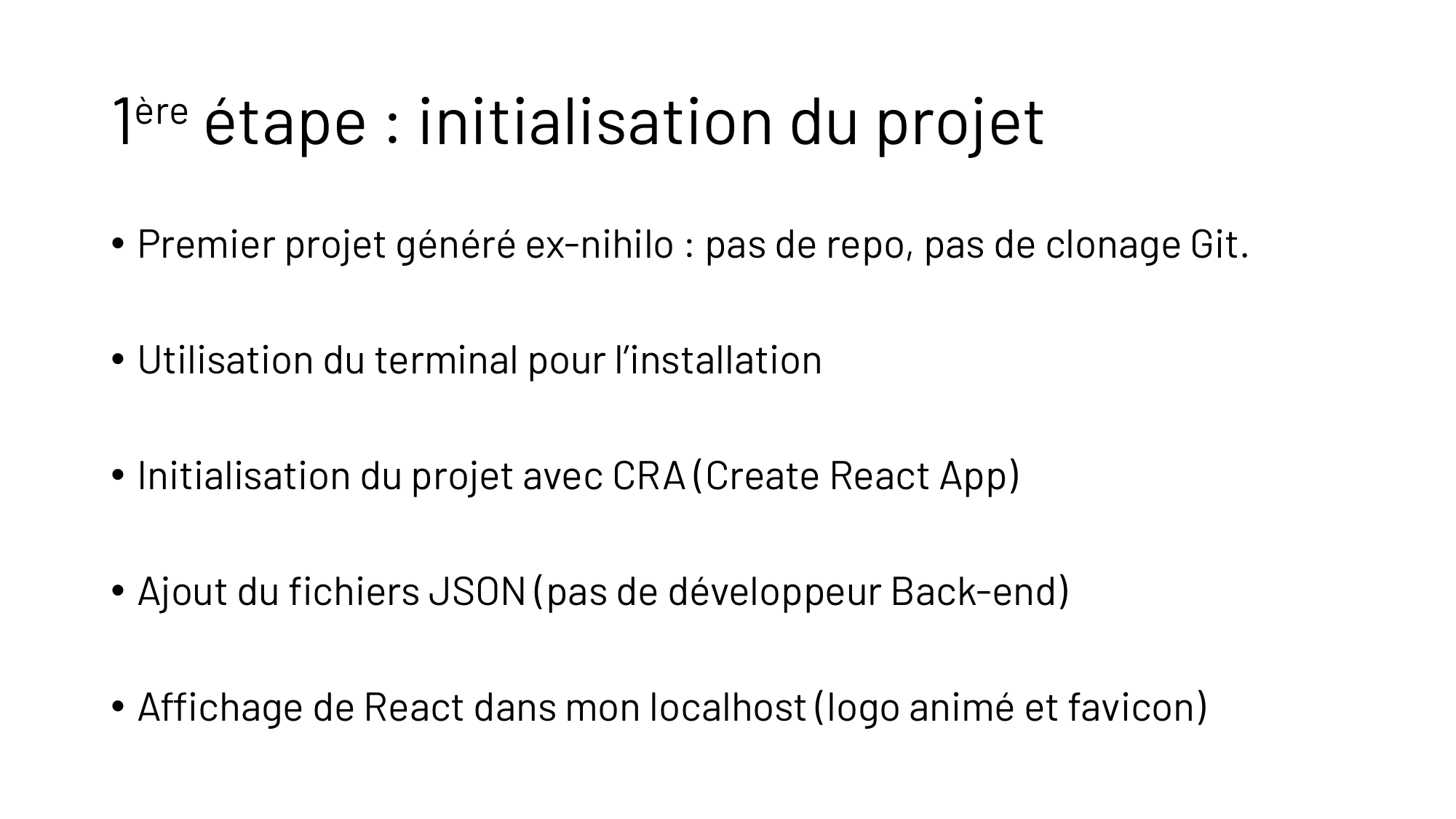

# 1ère étape : initialisation du projet
Premier projet généré ex-nihilo : pas de repo, pas de clonage Git.

Utilisation du terminal pour l’installation

Initialisation du projet avec CRA (Create React App)

Ajout du fichiers JSON (pas de développeur Back-end)

Affichage de React dans mon localhost (logo animé et favicon)